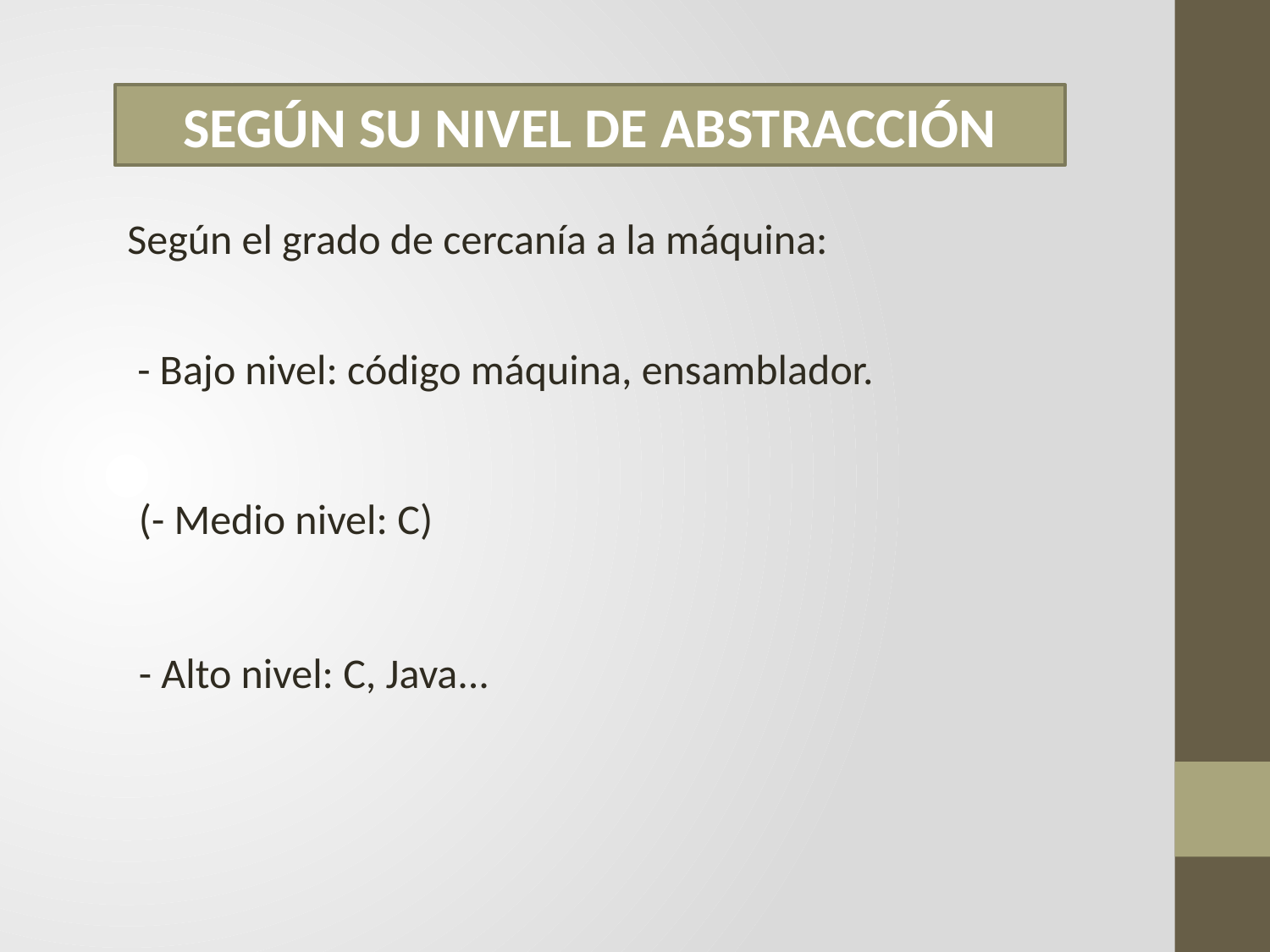

SEGÚN SU NIVEL DE ABSTRACCIÓN
Según el grado de cercanía a la máquina:
- Bajo nivel: código máquina, ensamblador.
(- Medio nivel: C)
- Alto nivel: C, Java...